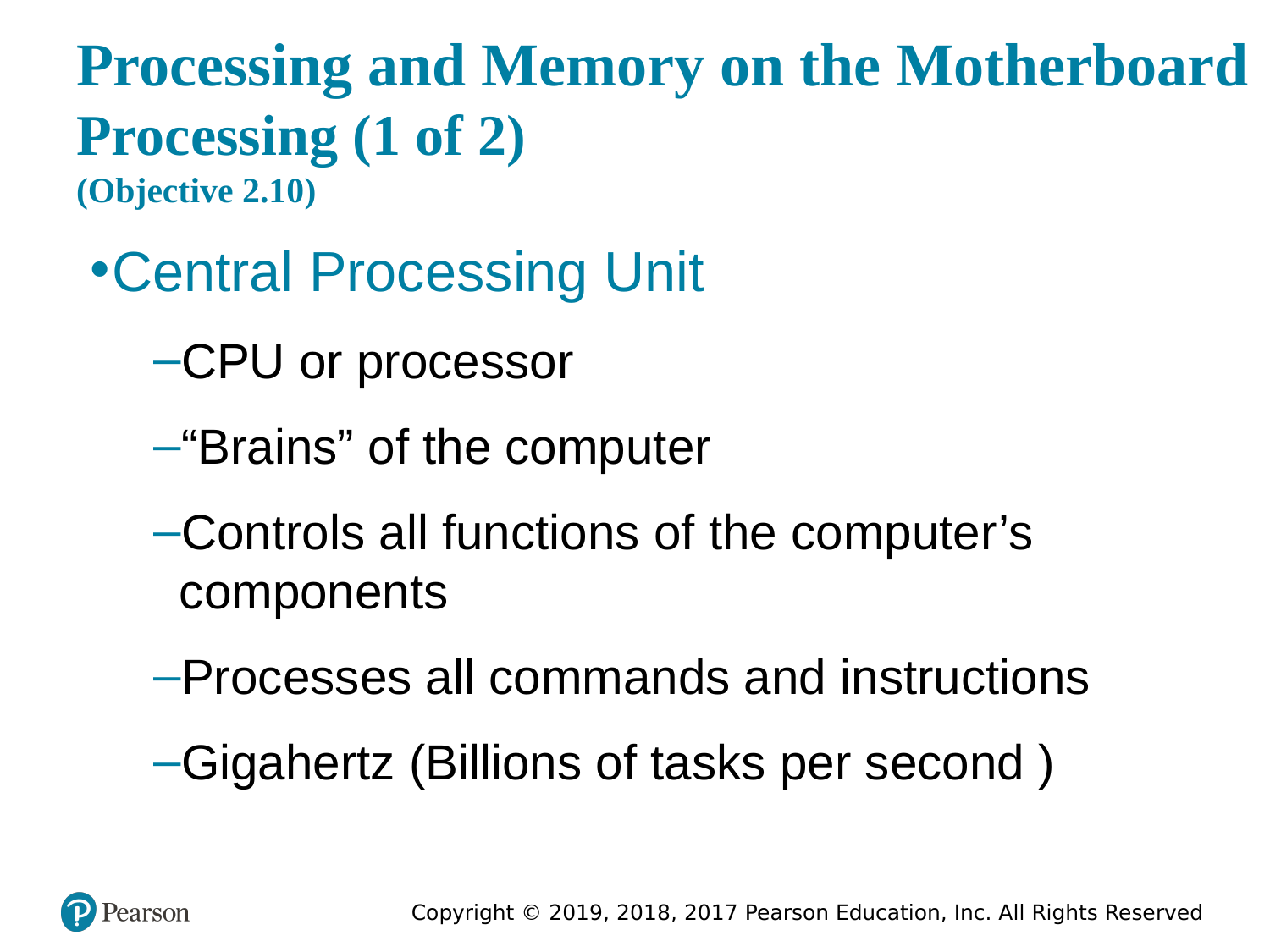

# Processing and Memory on the Motherboard Processing (1 of 2) (Objective 2.10)
Central Processing Unit
CPU or processor
“Brains” of the computer
Controls all functions of the computer’s components
Processes all commands and instructions
Gigahertz (Billions of tasks per second )